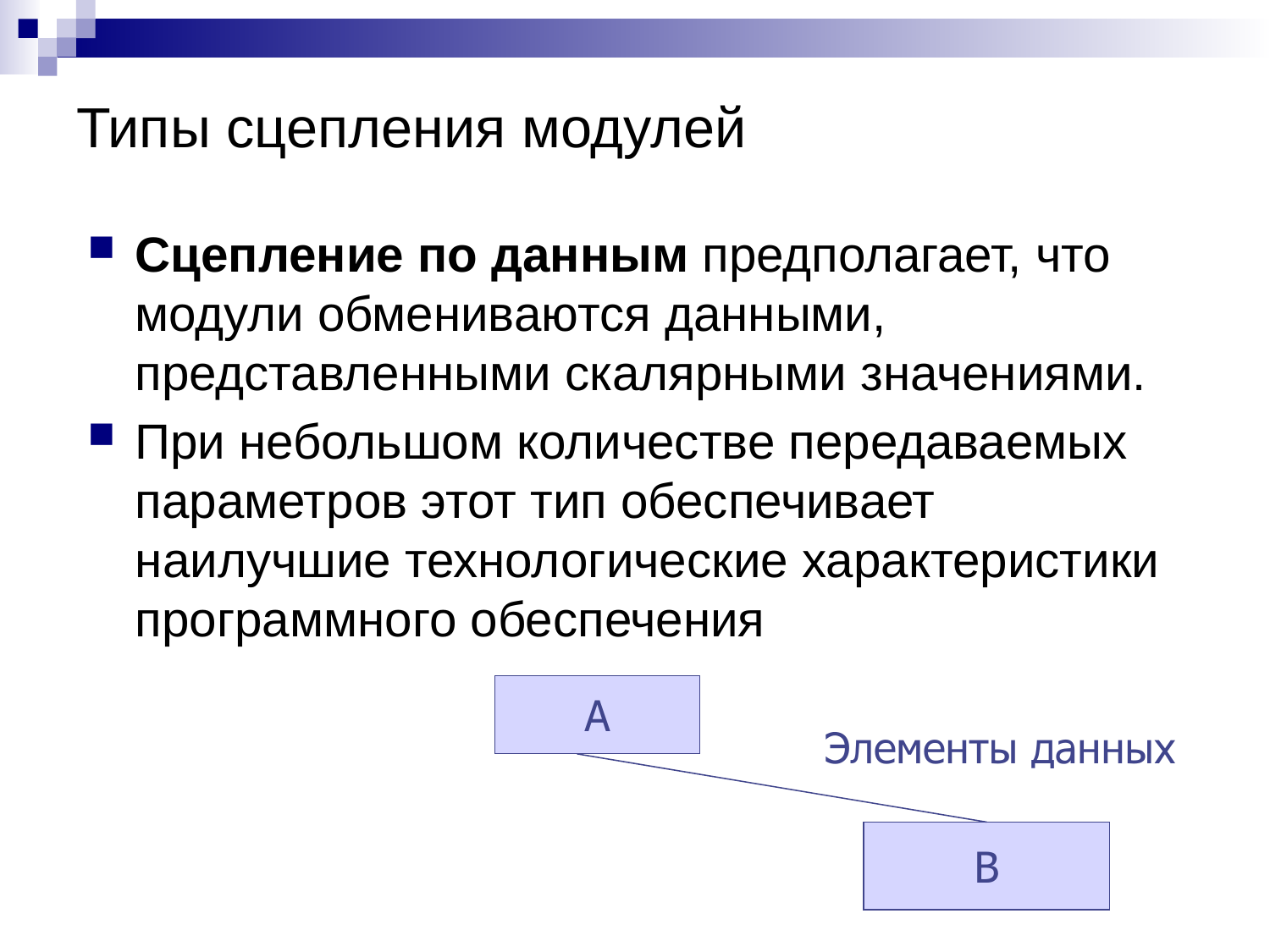

# Типы сцепления модулей
Сцепление по данным предполагает, что модули обмениваются данными, представленными скалярными значениями.
При небольшом количестве передаваемых параметров этот тип обеспечивает наилучшие технологические характеристики программного обеспечения
А
Элементы данных

В